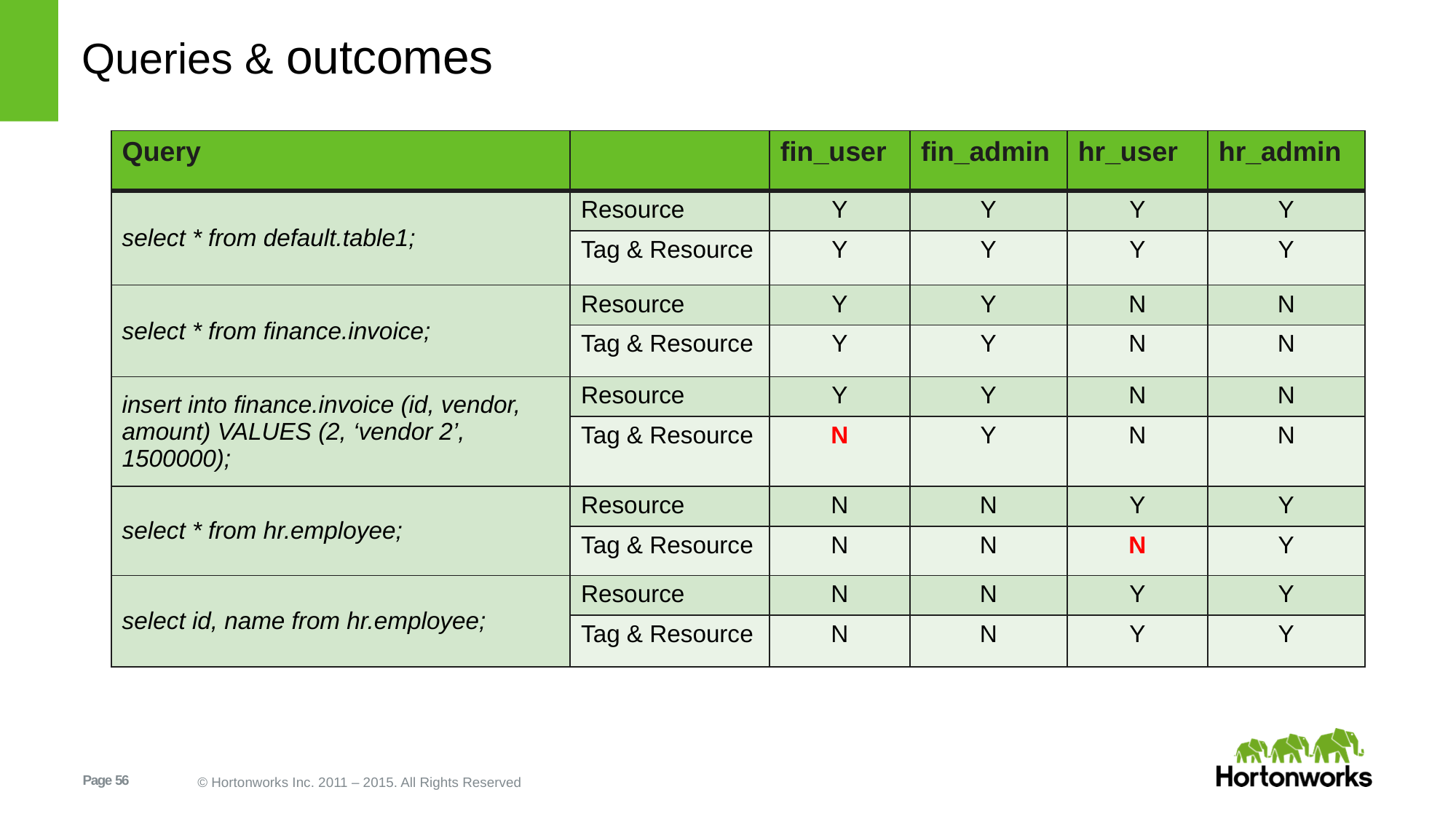

# Queries & outcomes
| Query |  | fin\_user | fin\_admin | hr\_user | hr\_admin |
| --- | --- | --- | --- | --- | --- |
| select \* from default.table1; | Resource | Y | Y | Y | Y |
|  | Tag & Resource | Y | Y | Y | Y |
| select \* from finance.invoice; | Resource | Y | Y | N | N |
|  | Tag & Resource | Y | Y | N | N |
| insert into finance.invoice (id, vendor, amount) VALUES (2, ‘vendor 2’, 1500000); | Resource | Y | Y | N | N |
|  | Tag & Resource | N | Y | N | N |
| select \* from hr.employee; | Resource | N | N | Y | Y |
|  | Tag & Resource | N | N | N | Y |
| select id, name from hr.employee; | Resource | N | N | Y | Y |
|  | Tag & Resource | N | N | Y | Y |